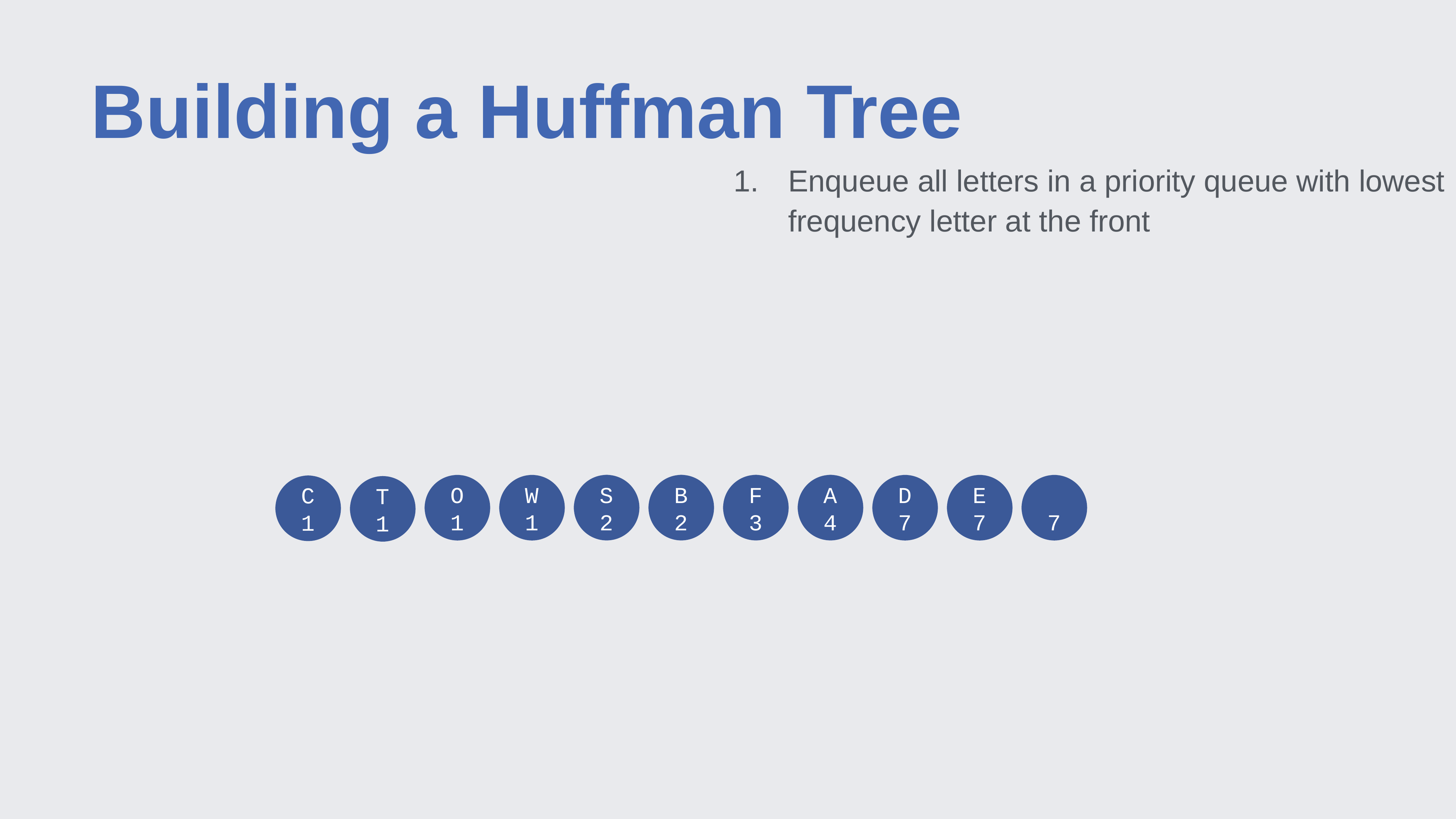

# Building a Huffman Tree
Enqueue all letters in a priority queue with lowest frequency letter at the front
S
2
B
2
F
3
A
4
O
1
W
1
D
7
E
7

7
C
1
T
1